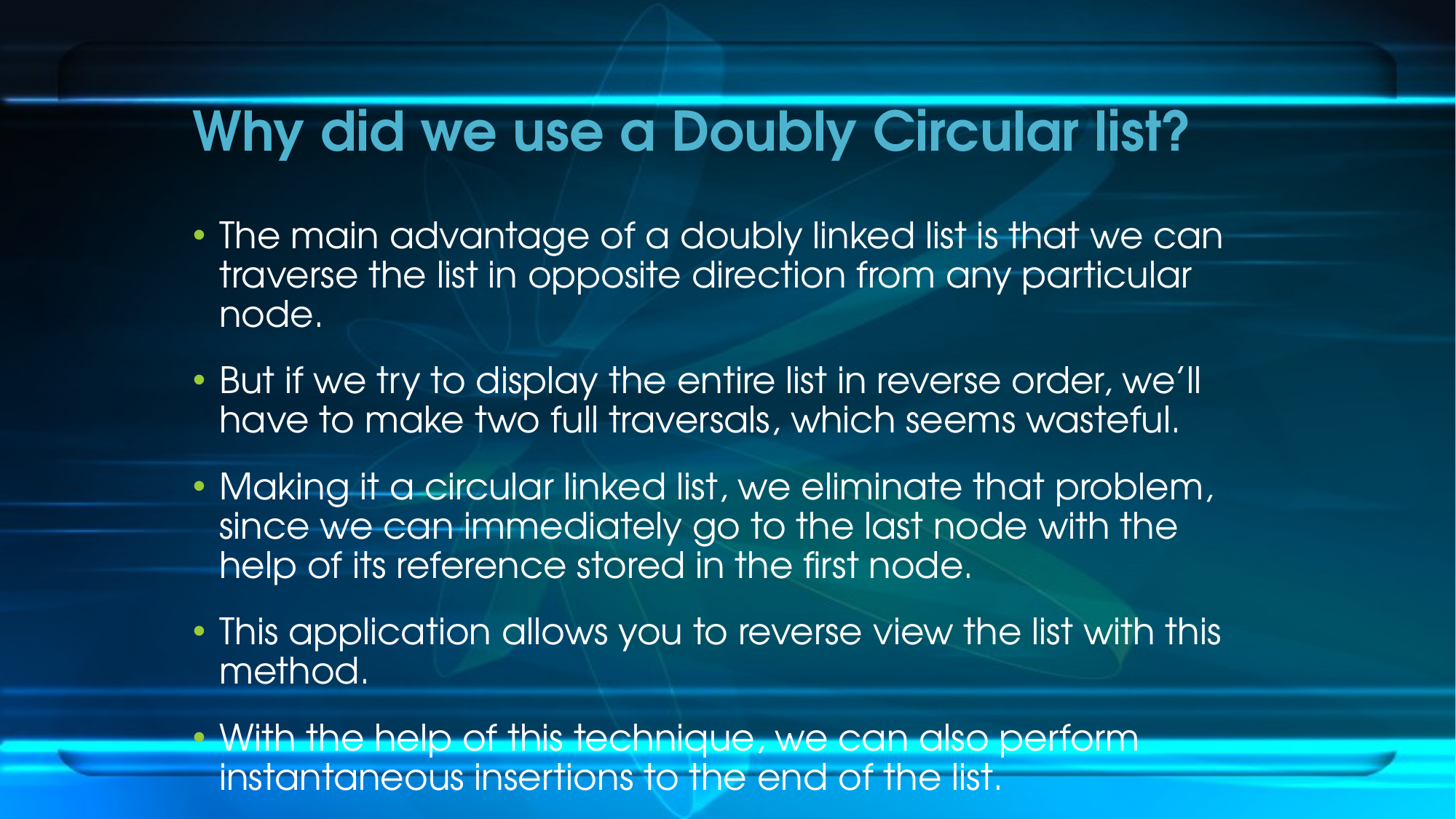

# Why did we use a Doubly Circular list?
The main advantage of a doubly linked list is that we can traverse the list in opposite direction from any particular node.
But if we try to display the entire list in reverse order, we’ll have to make two full traversals, which seems wasteful.
Making it a circular linked list, we eliminate that problem, since we can immediately go to the last node with the help of its reference stored in the first node.
This application allows you to reverse view the list with this method.
With the help of this technique, we can also perform instantaneous insertions to the end of the list.